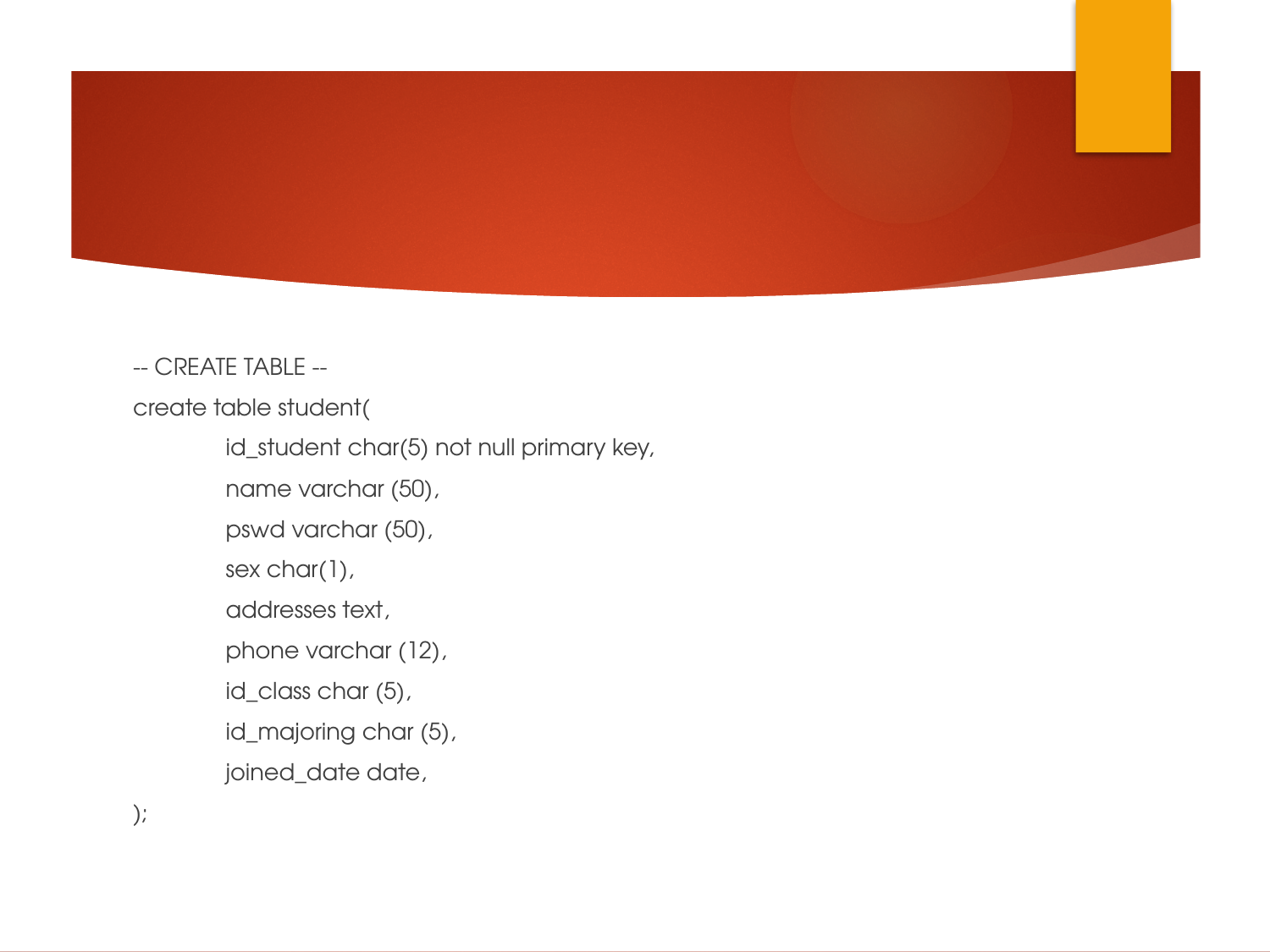

#
-- CREATE TABLE --
create table student(
	id_student char(5) not null primary key,
	name varchar (50),
	pswd varchar (50),
	sex char(1),
	addresses text,
	phone varchar (12),
	id_class char (5),
	id_majoring char (5),
	joined_date date,
);